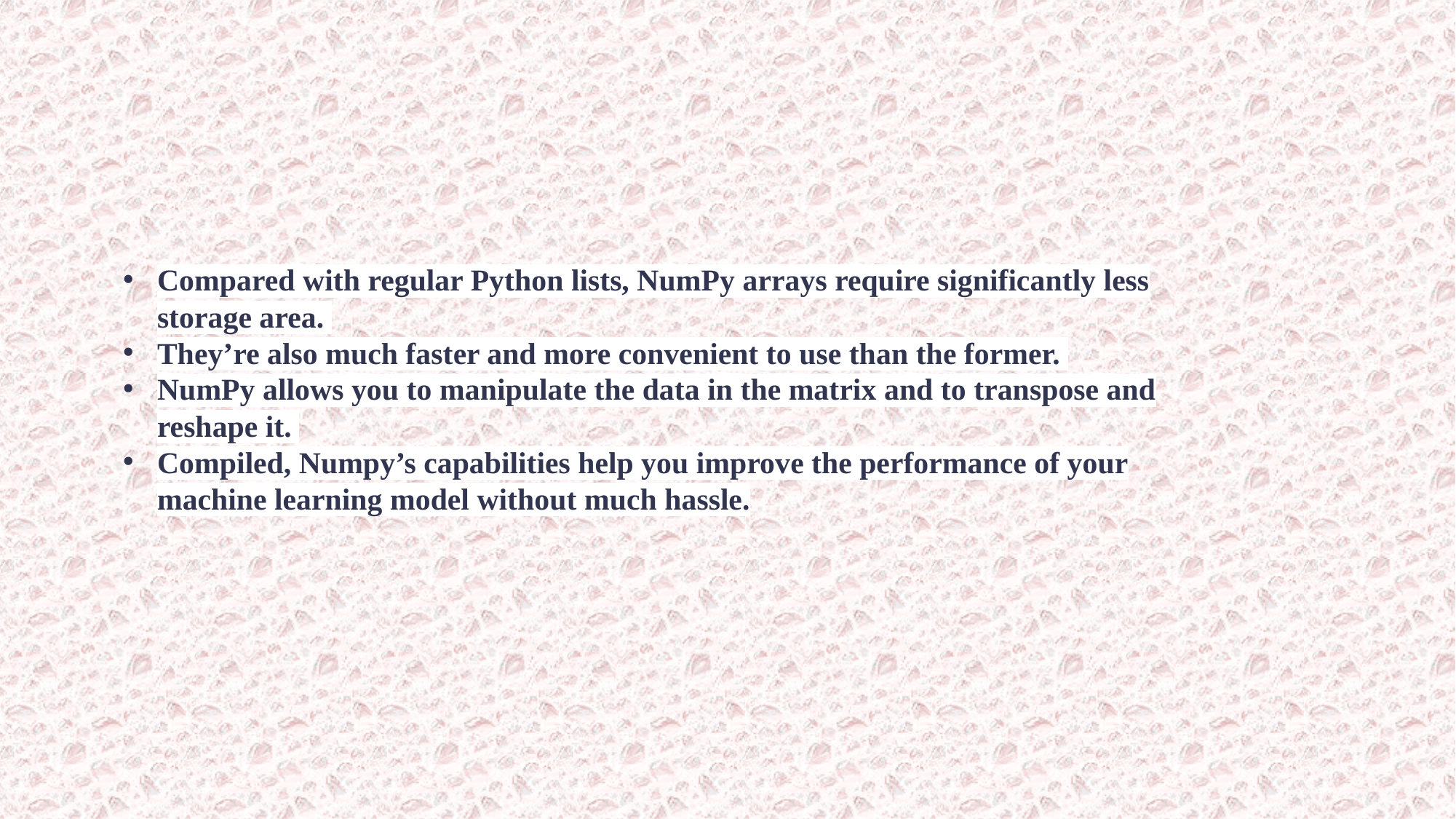

Compared with regular Python lists, NumPy arrays require significantly less storage area.
They’re also much faster and more convenient to use than the former.
NumPy allows you to manipulate the data in the matrix and to transpose and reshape it.
Compiled, Numpy’s capabilities help you improve the performance of your machine learning model without much hassle.